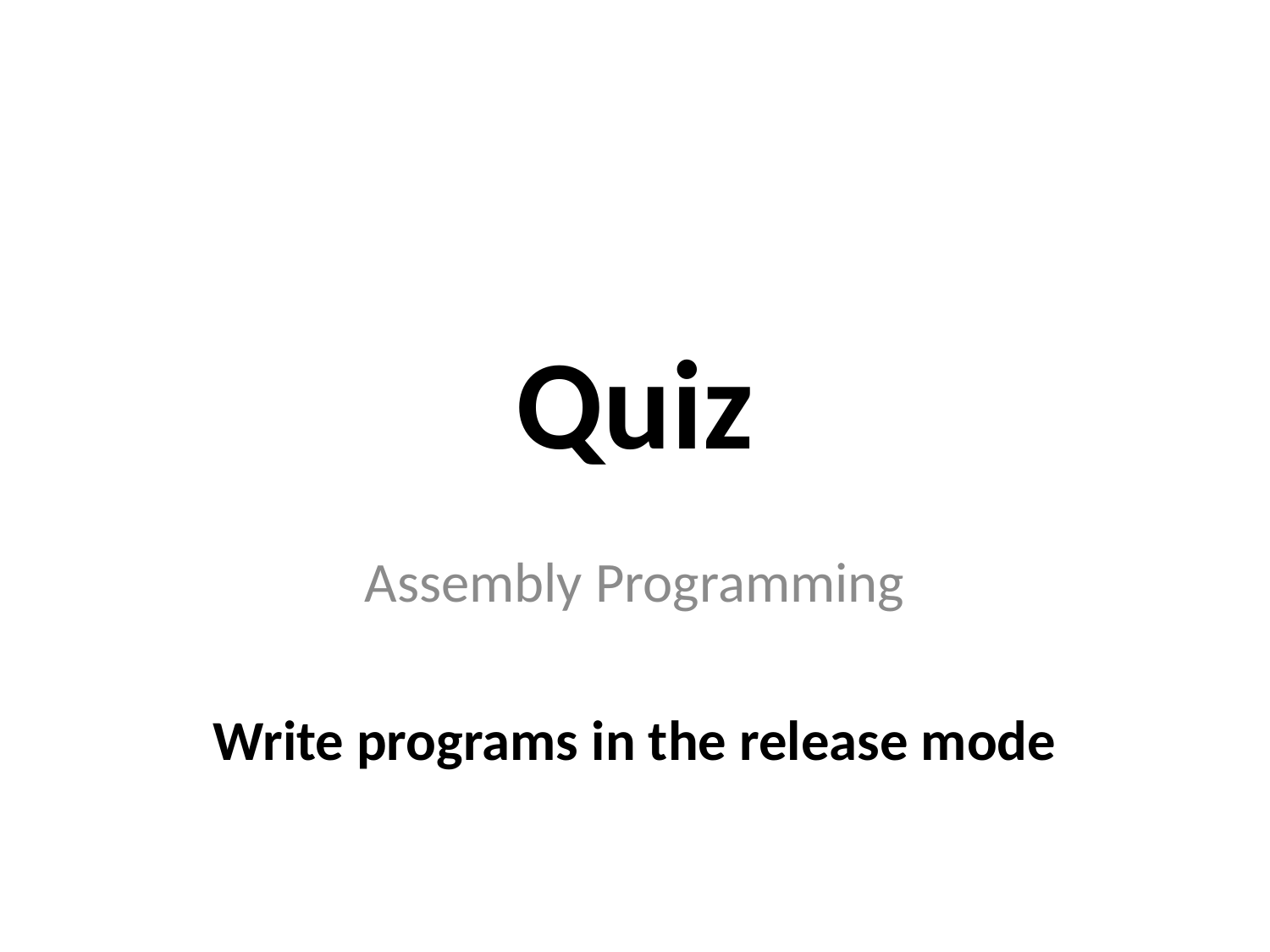

# Quiz
Assembly Programming

Write programs in the release mode